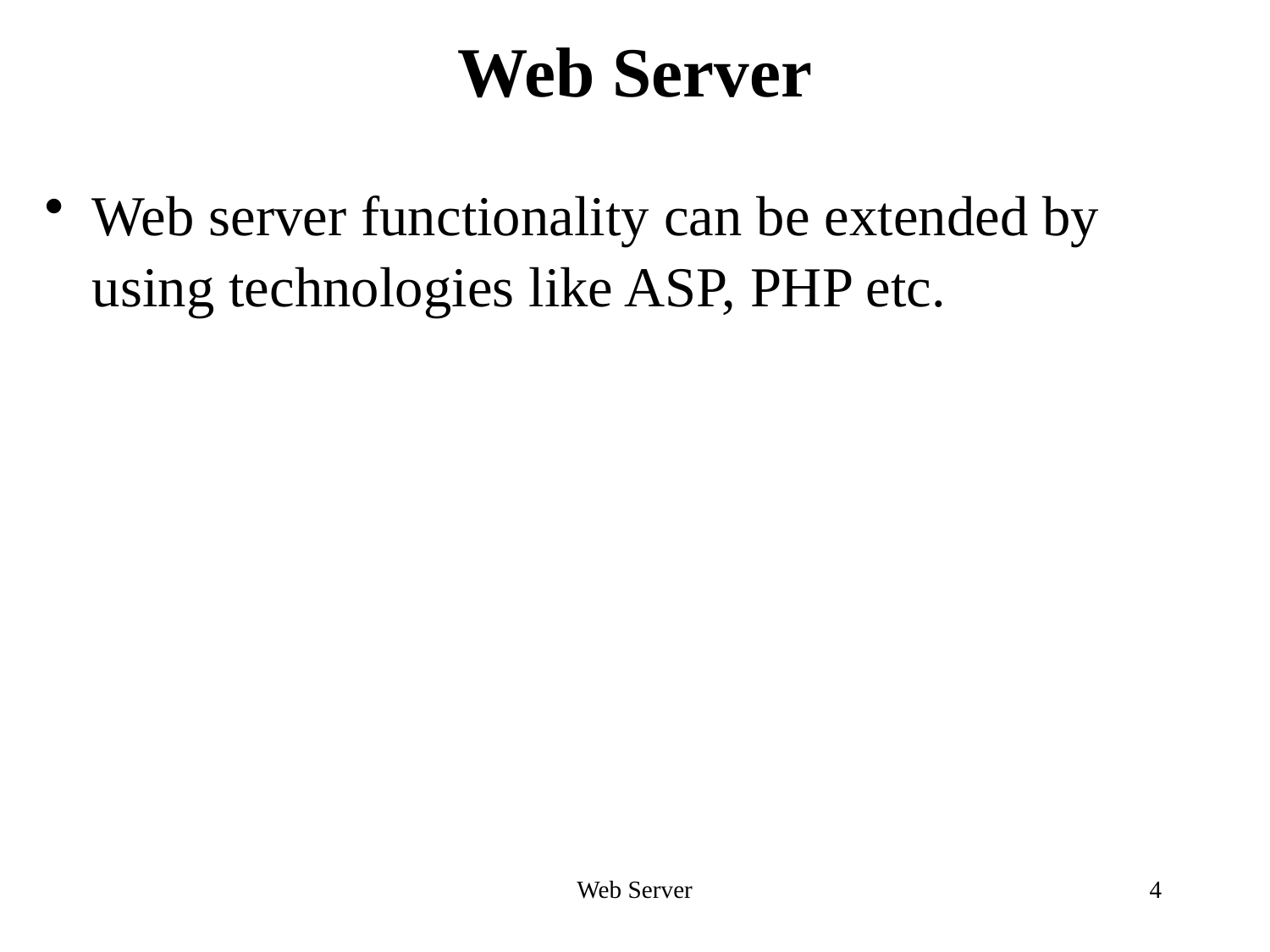

# Web Server
Web server functionality can be extended by using technologies like ASP, PHP etc.
Web Server
4